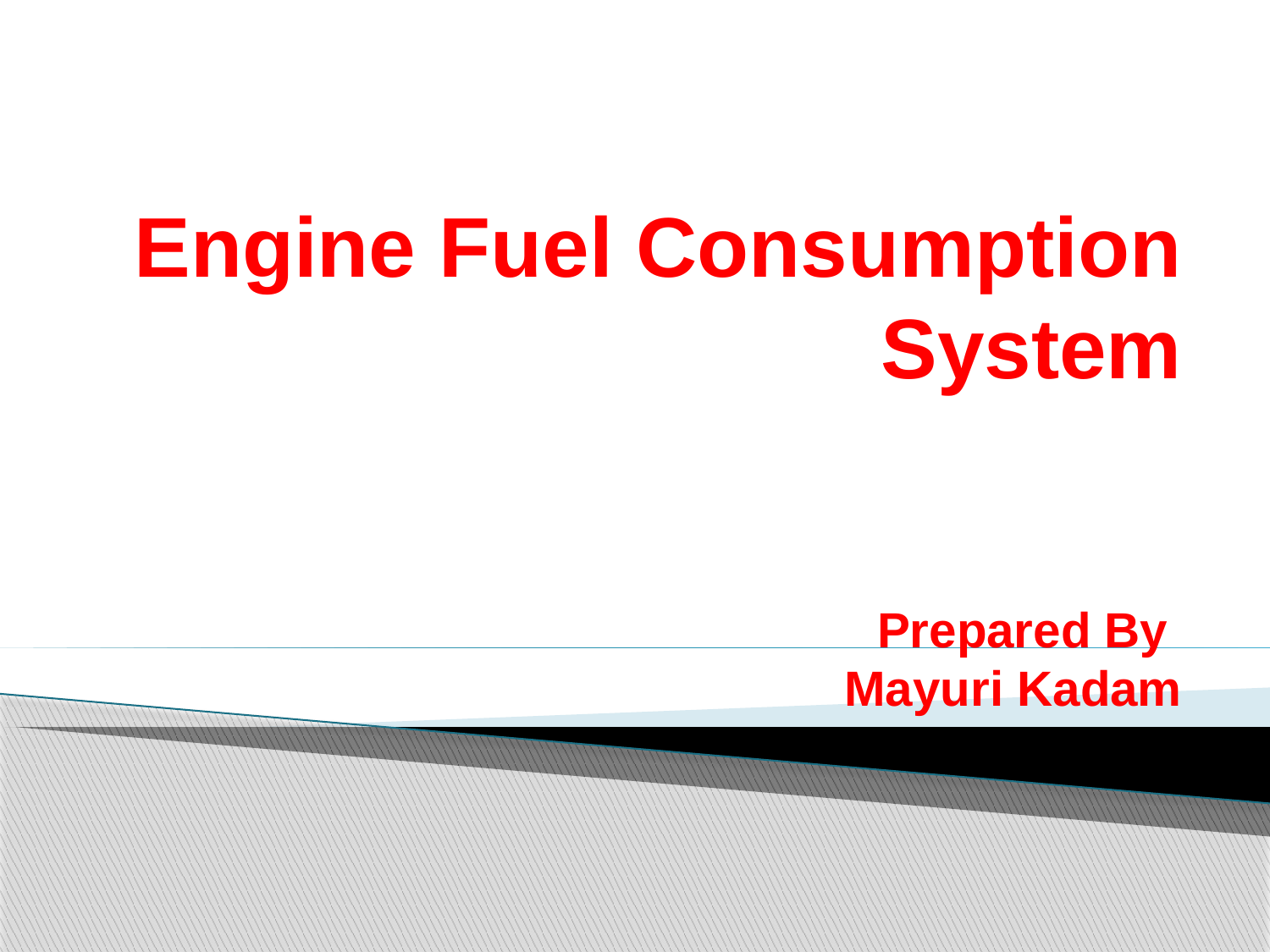

# Engine Fuel Consumption System Prepared By Mayuri Kadam